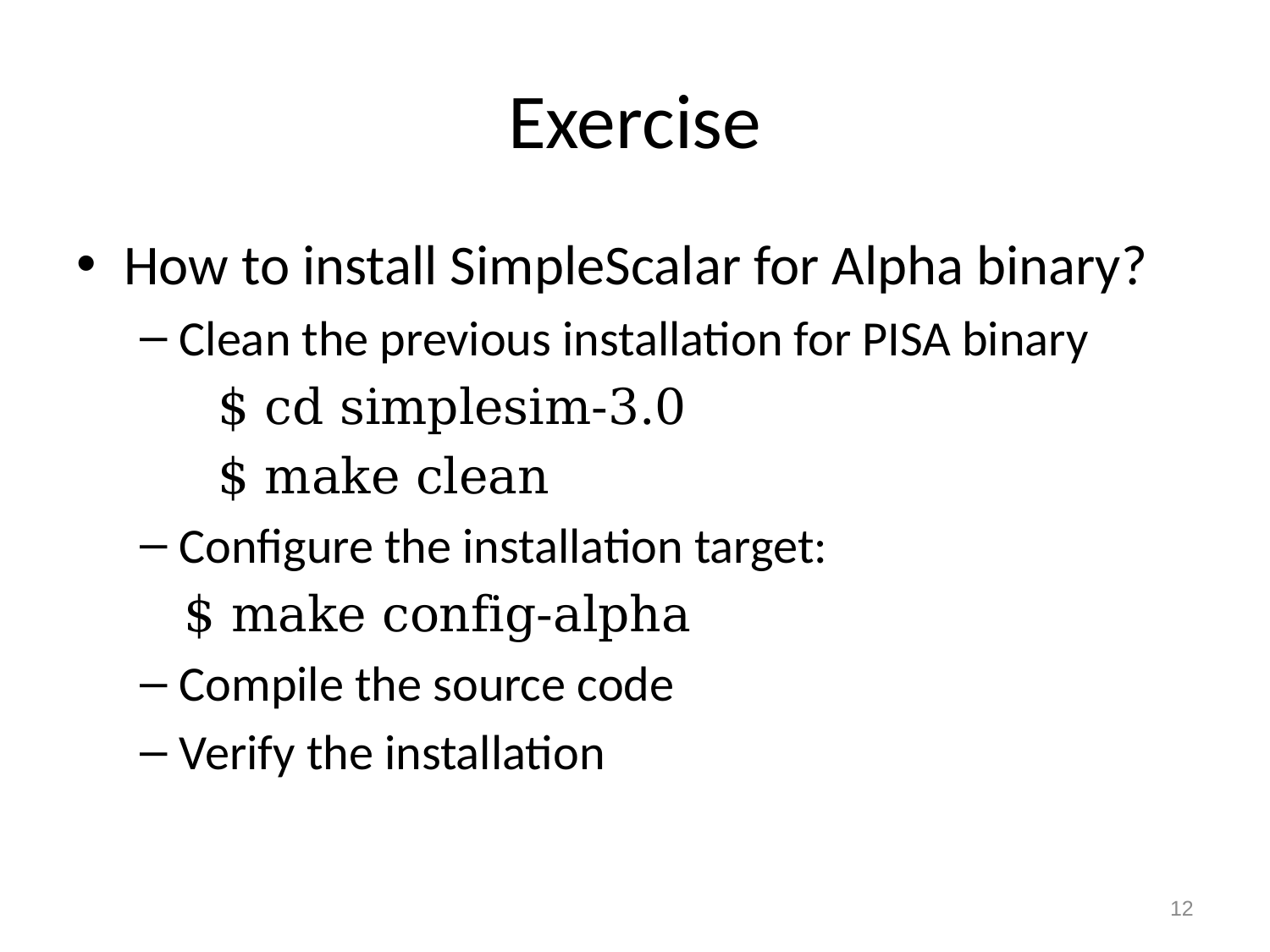

# Exercise
How to install SimpleScalar for Alpha binary?
Clean the previous installation for PISA binary
     $ cd simplesim-3.0
     $ make clean
Configure the installation target:
    $ make config-alpha
Compile the source code
Verify the installation
12